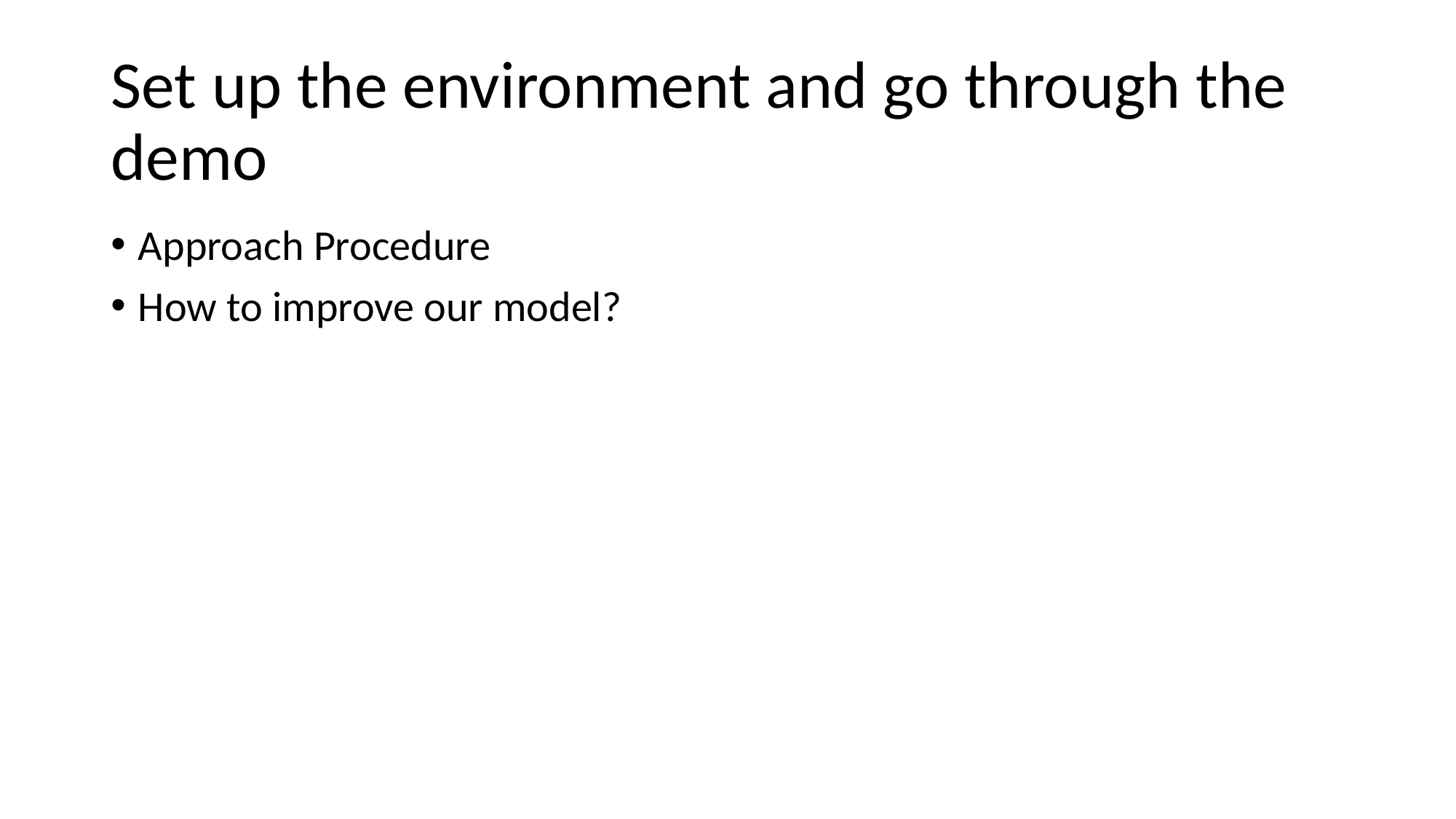

# Set up the environment and go through the demo
Approach Procedure
How to improve our model?